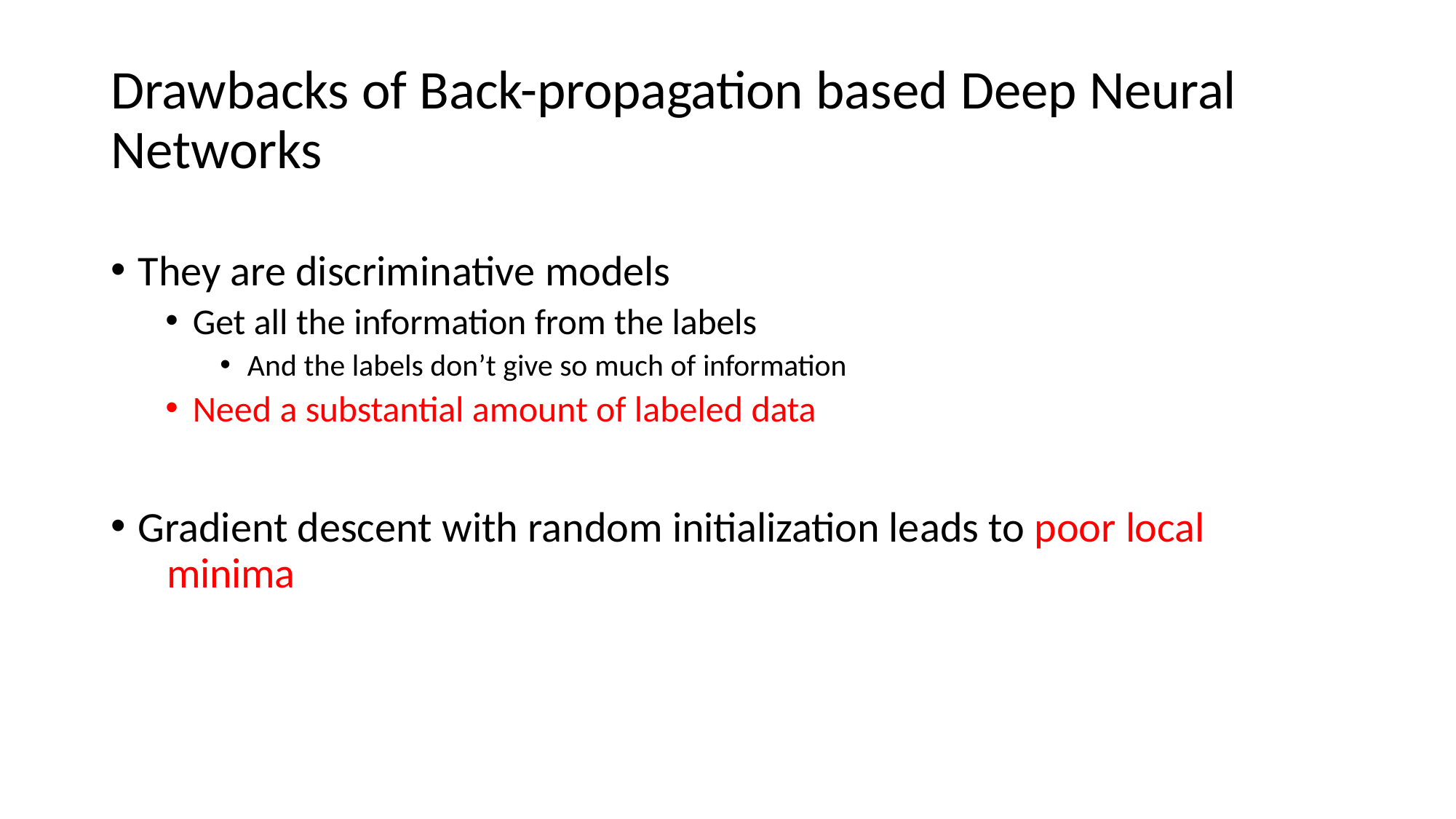

# Drawbacks of Back-propagation based Deep Neural Networks
They are discriminative models
Get all the information from the labels
And the labels don’t give so much of information
Need a substantial amount of labeled data

Gradient descent with random initialization leads to poor local 	minima